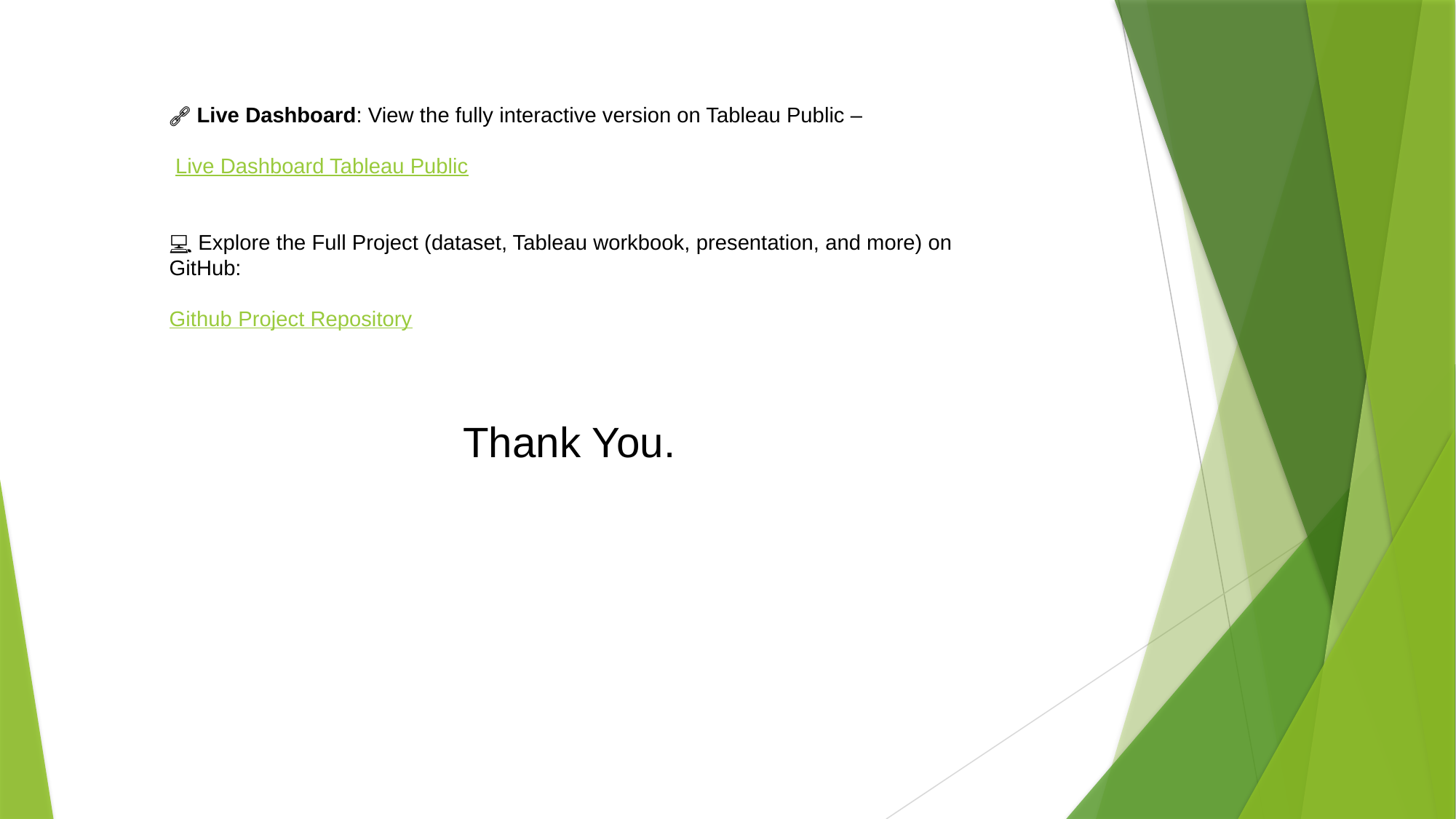

🔗 Live Dashboard: View the fully interactive version on Tableau Public –

 Live Dashboard Tableau Public

💻 Explore the Full Project (dataset, Tableau workbook, presentation, and more) on GitHub:

Github Project Repository
Thank You.